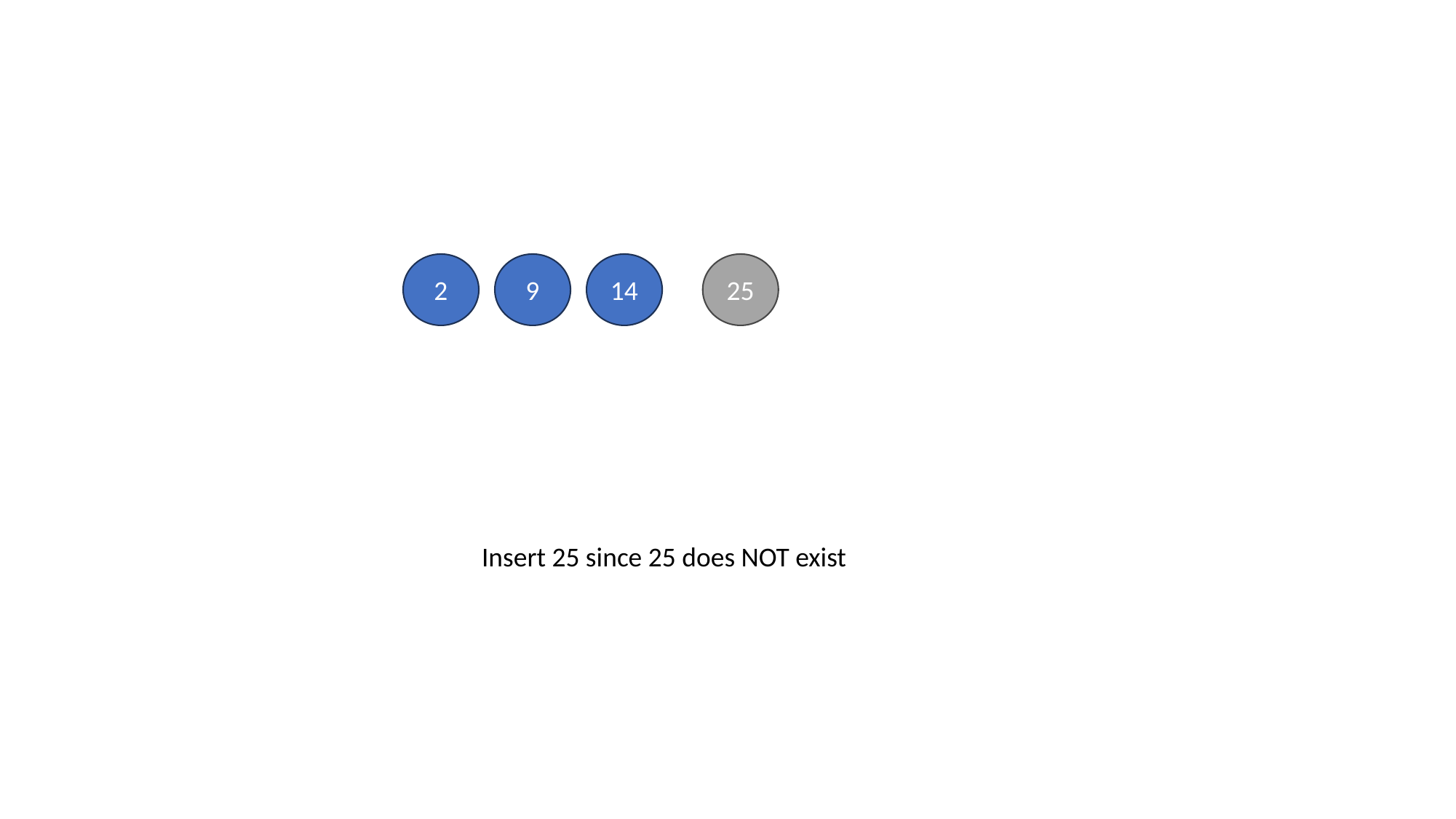

25
2
9
14
Insert 25 since 25 does NOT exist